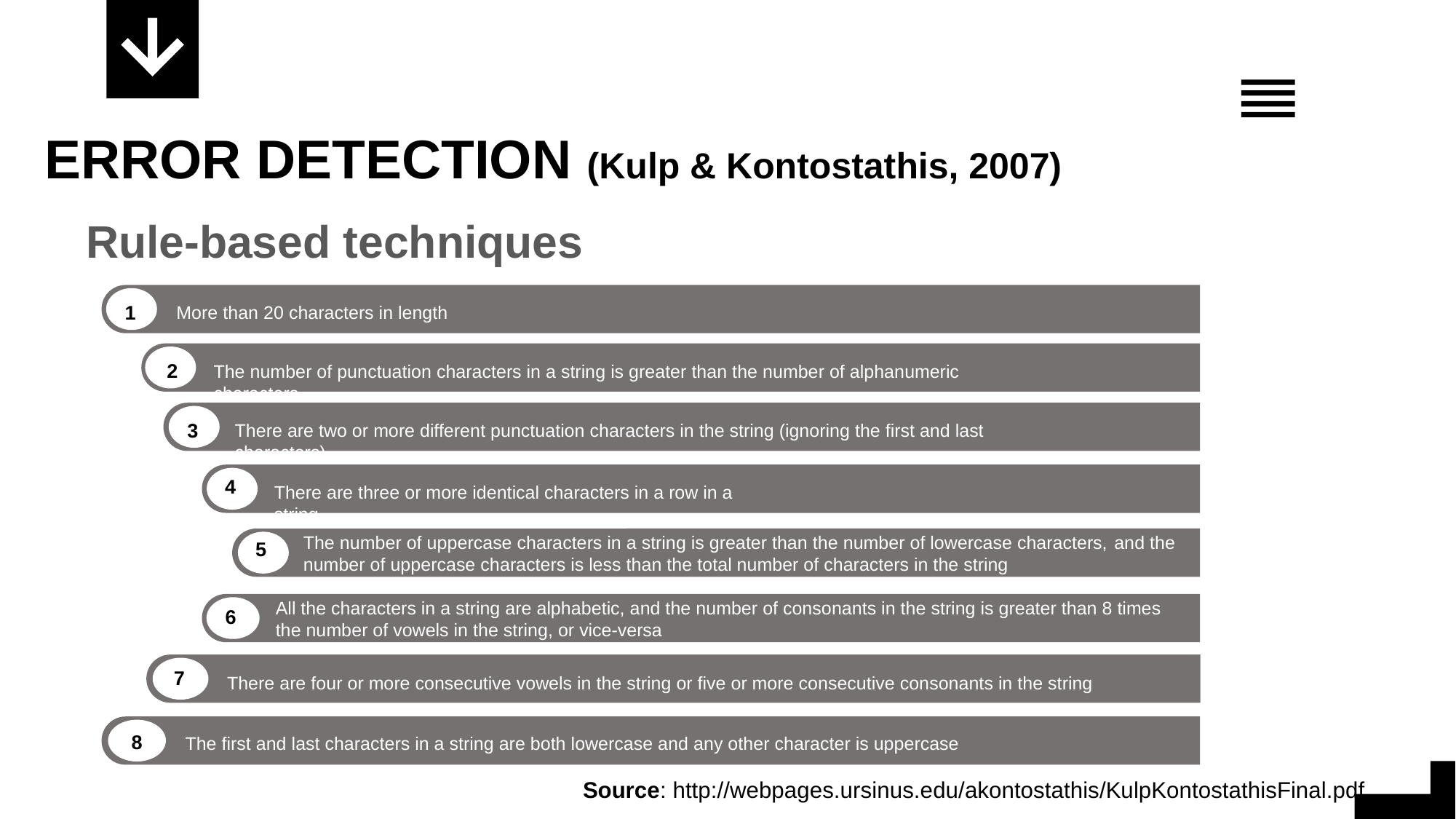

ERROR DETECTION (Kulp & Kontostathis, 2007)
Rule-based techniques

1
More than 20 characters in length

2
The number of punctuation characters in a string is greater than the number of alphanumeric characters

3
There are two or more different punctuation characters in the string (ignoring the first and last characters)

4
There are three or more identical characters in a row in a string

The number of uppercase characters in a string is greater than the number of lowercase characters, and the number of uppercase characters is less than the total number of characters in the string

5

All the characters in a string are alphabetic, and the number of consonants in the string is greater than 8 times the number of vowels in the string, or vice-versa

6

7
There are four or more consecutive vowels in the string or five or more consecutive consonants in the string

8
The first and last characters in a string are both lowercase and any other character is uppercase

Source: http://webpages.ursinus.edu/akontostathis/KulpKontostathisFinal.pdf